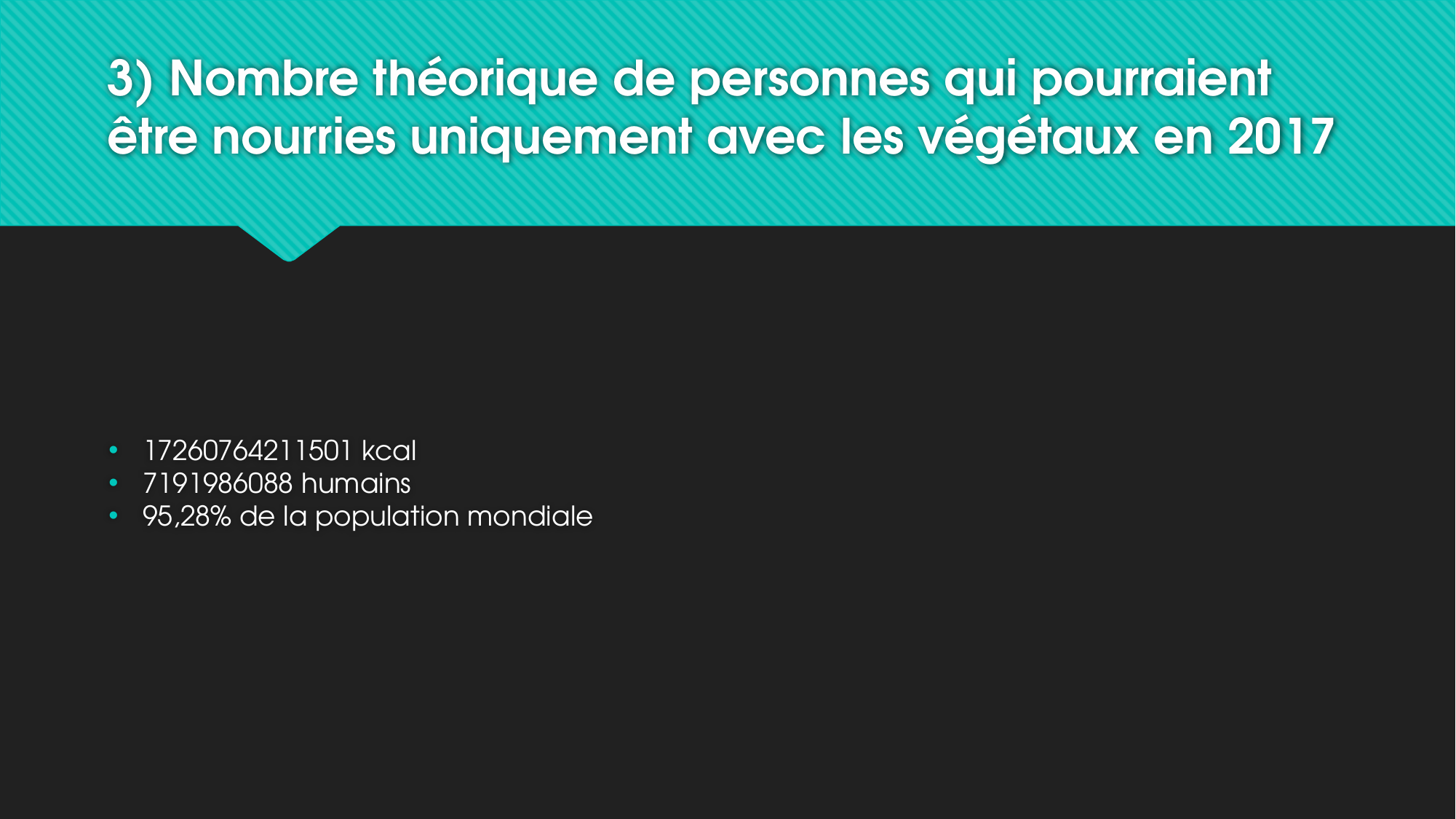

# 3) Nombre théorique de personnes qui pourraient être nourries uniquement avec les végétaux en 2017

17260764211501 kcal
7191986088 humains
95,28% de la population mondiale